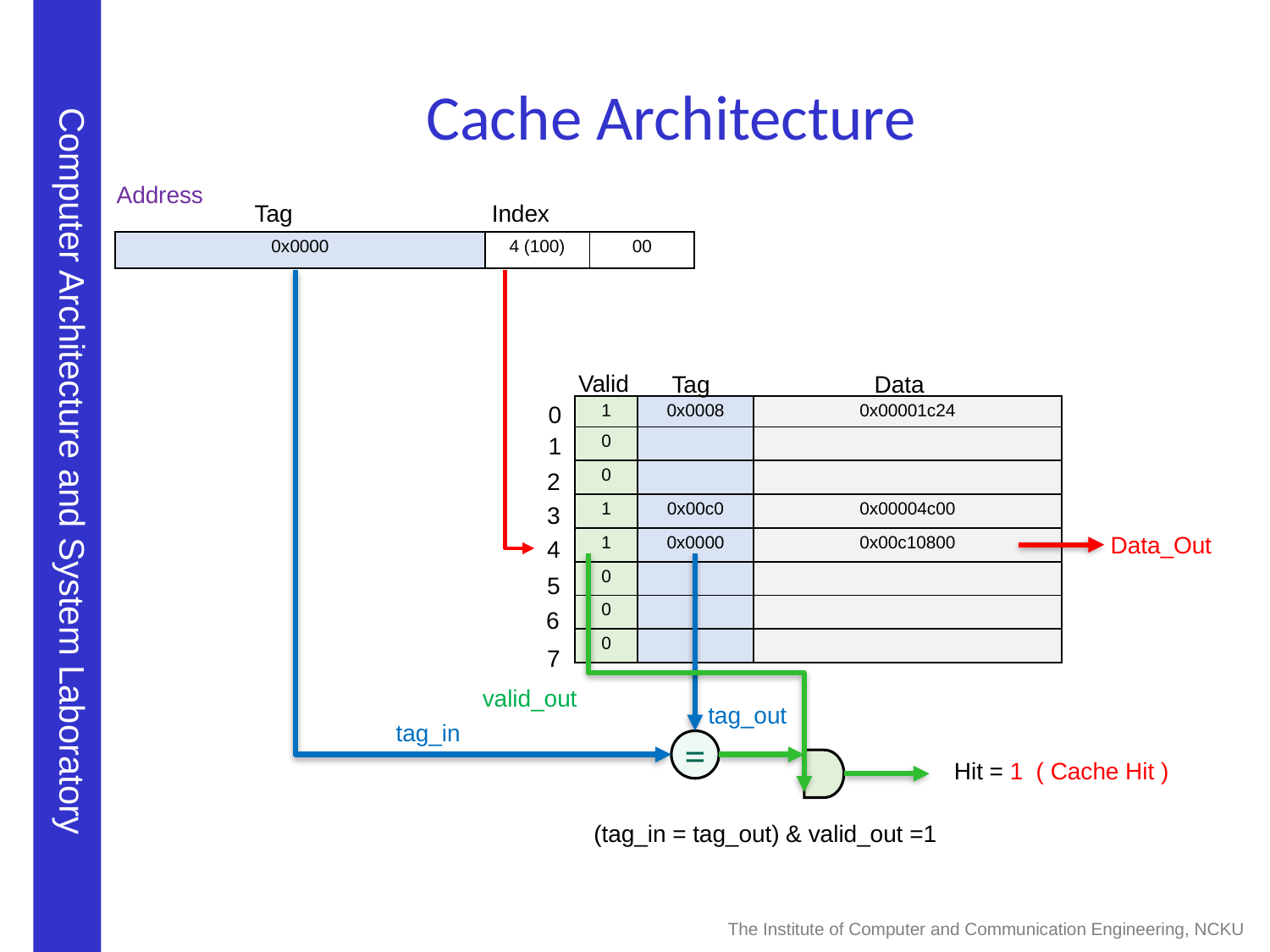

# Cache Architecture
Address
Tag
Index
| 0x0000 | 4 (100) | 00 |
| --- | --- | --- |
Valid
Tag
Data
0
| 1 | 0x0008 | 0x00001c24 |
| --- | --- | --- |
| 0 |  |  |
| 0 |  |  |
| 1 | 0x00c0 | 0x00004c00 |
| 1 | 0x0000 | 0x00c10800 |
| 0 |  |  |
| 0 |  |  |
| 0 |  |  |
1
2
3
Data_Out
4
5
6
7
valid_out
tag_out
tag_in
=

Hit = 1  ( Cache Hit )
(tag_in = tag_out) & valid_out =1